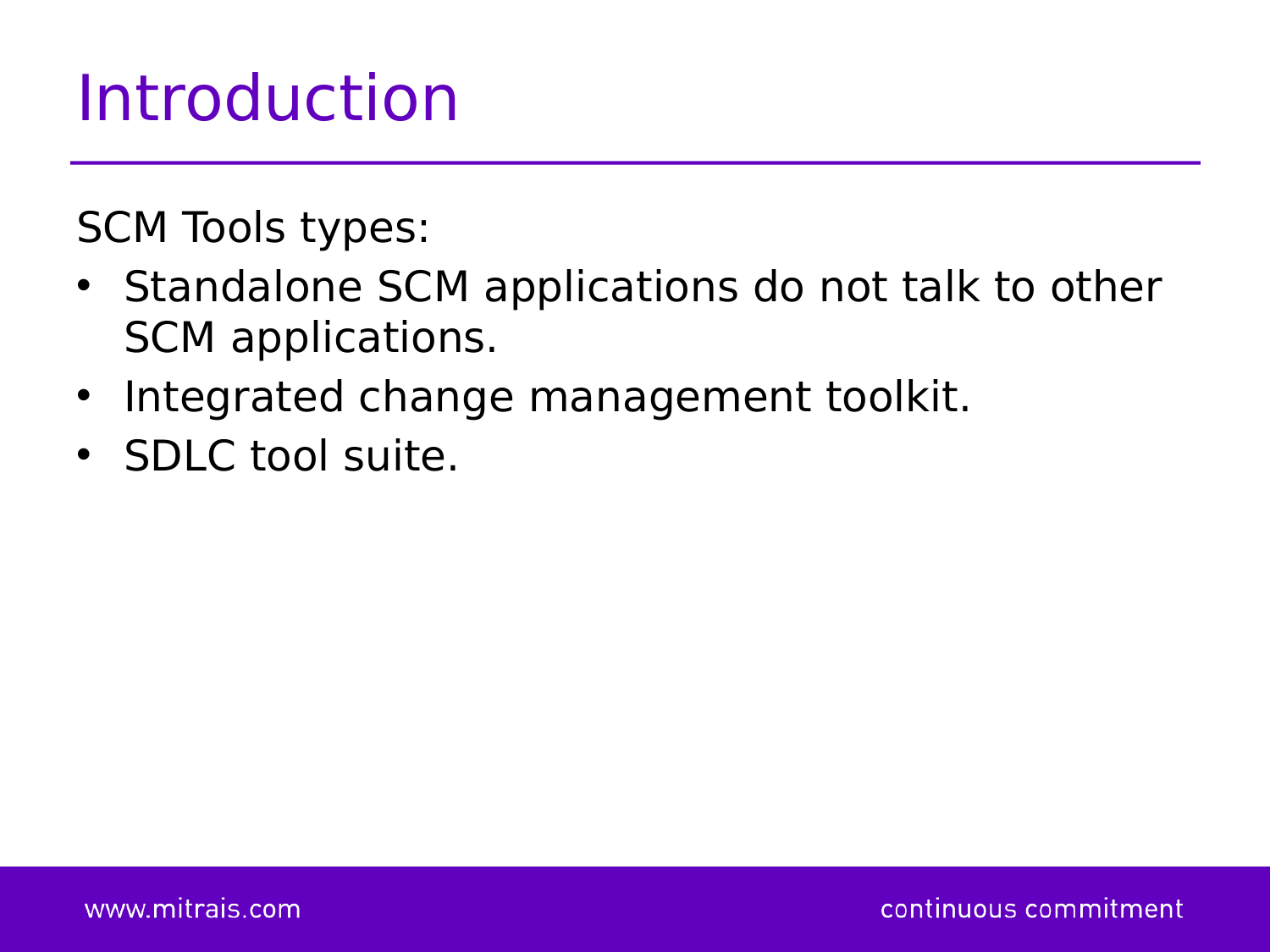

# Introduction
SCM Tools types:
Standalone SCM applications do not talk to other SCM applications.
Integrated change management toolkit.
SDLC tool suite.